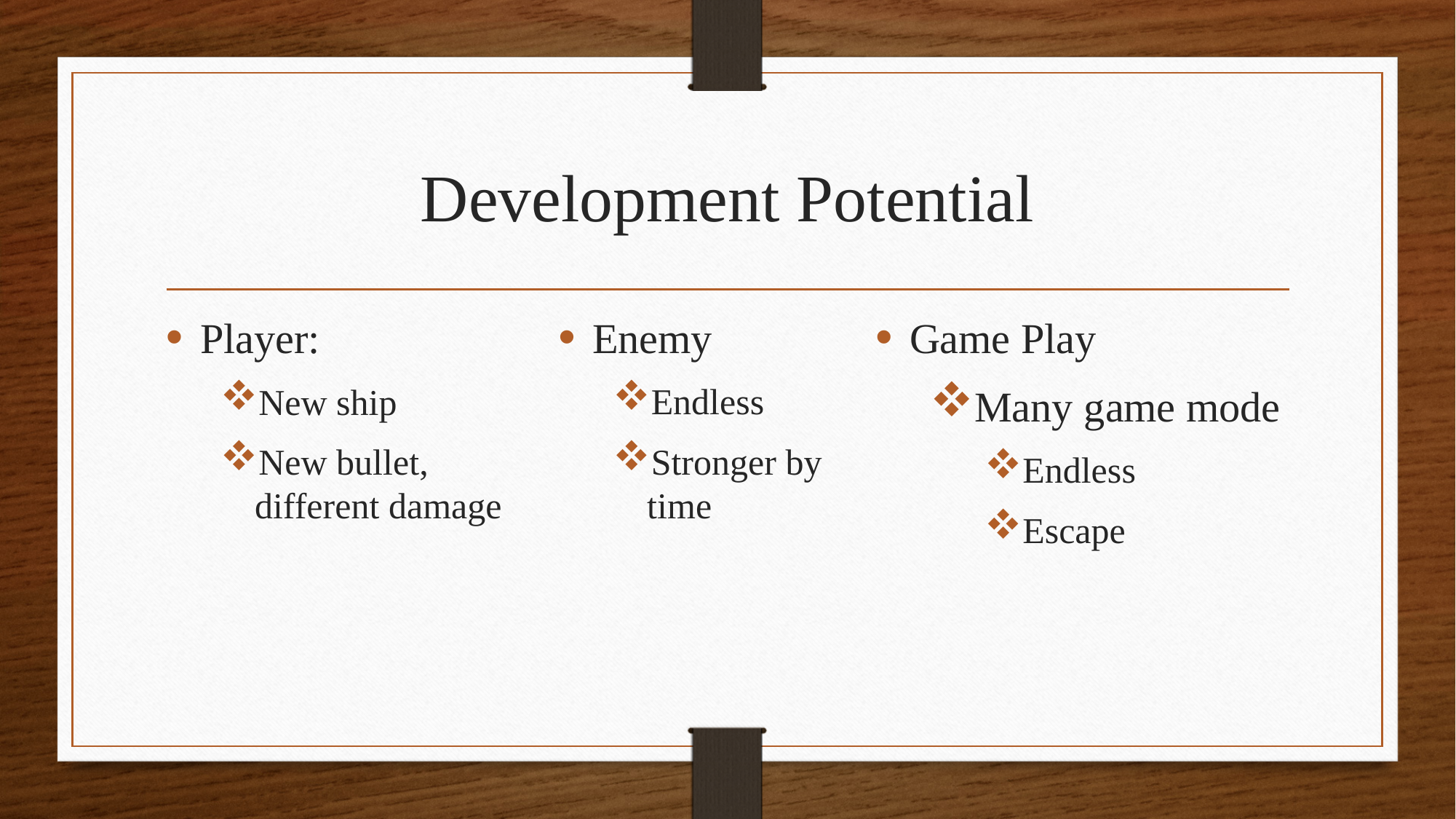

# Development Potential
Player:
New ship
New bullet, different damage
Enemy
Endless
Stronger by time
Game Play
Many game mode
Endless
Escape